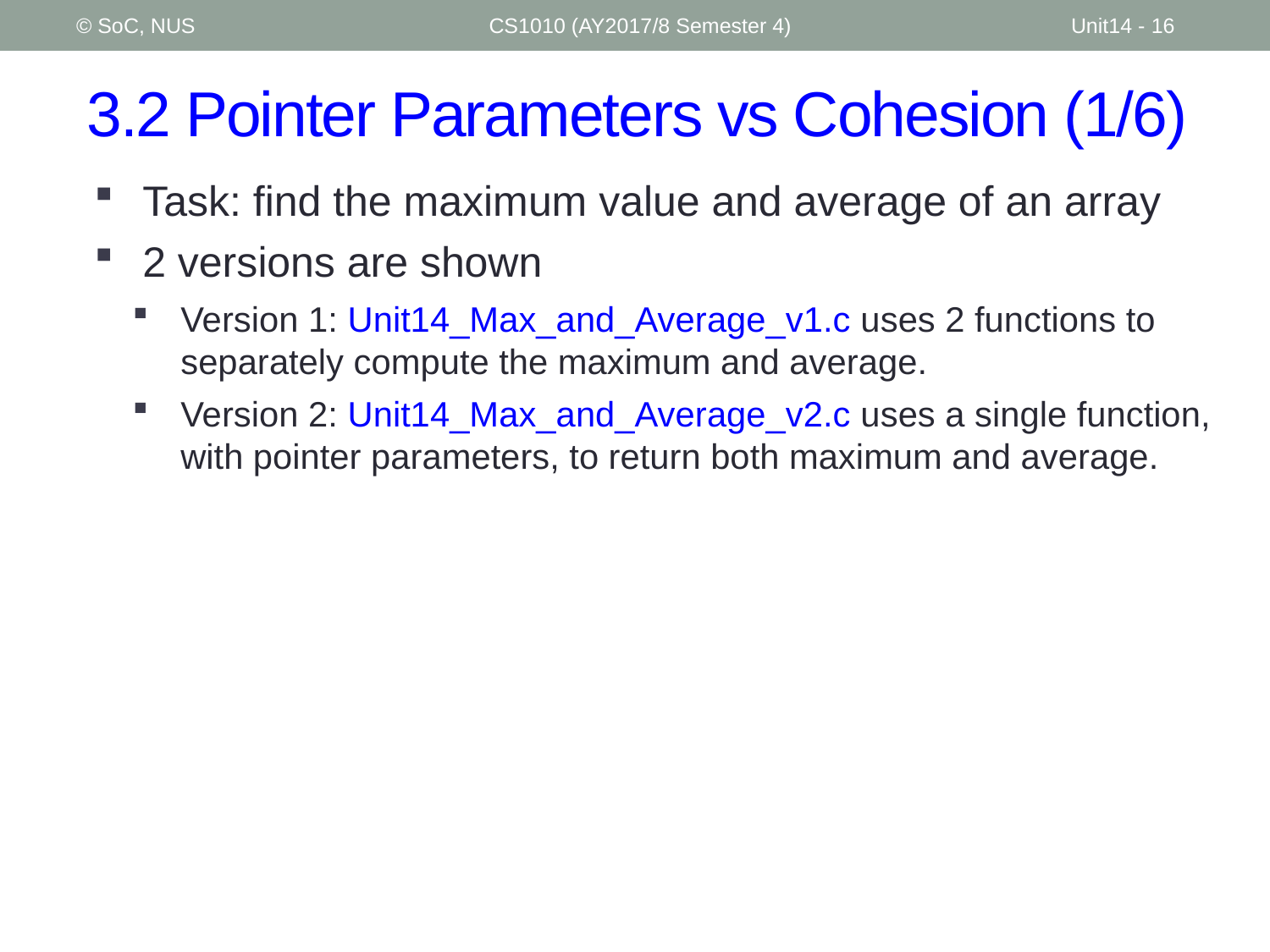

© SoC, NUS
CS1010 (AY2017/8 Semester 4)
Unit14 - 16
# 3.2 Pointer Parameters vs Cohesion (1/6)
Task: find the maximum value and average of an array
2 versions are shown
Version 1: Unit14_Max_and_Average_v1.c uses 2 functions to separately compute the maximum and average.
Version 2: Unit14_Max_and_Average_v2.c uses a single function, with pointer parameters, to return both maximum and average.